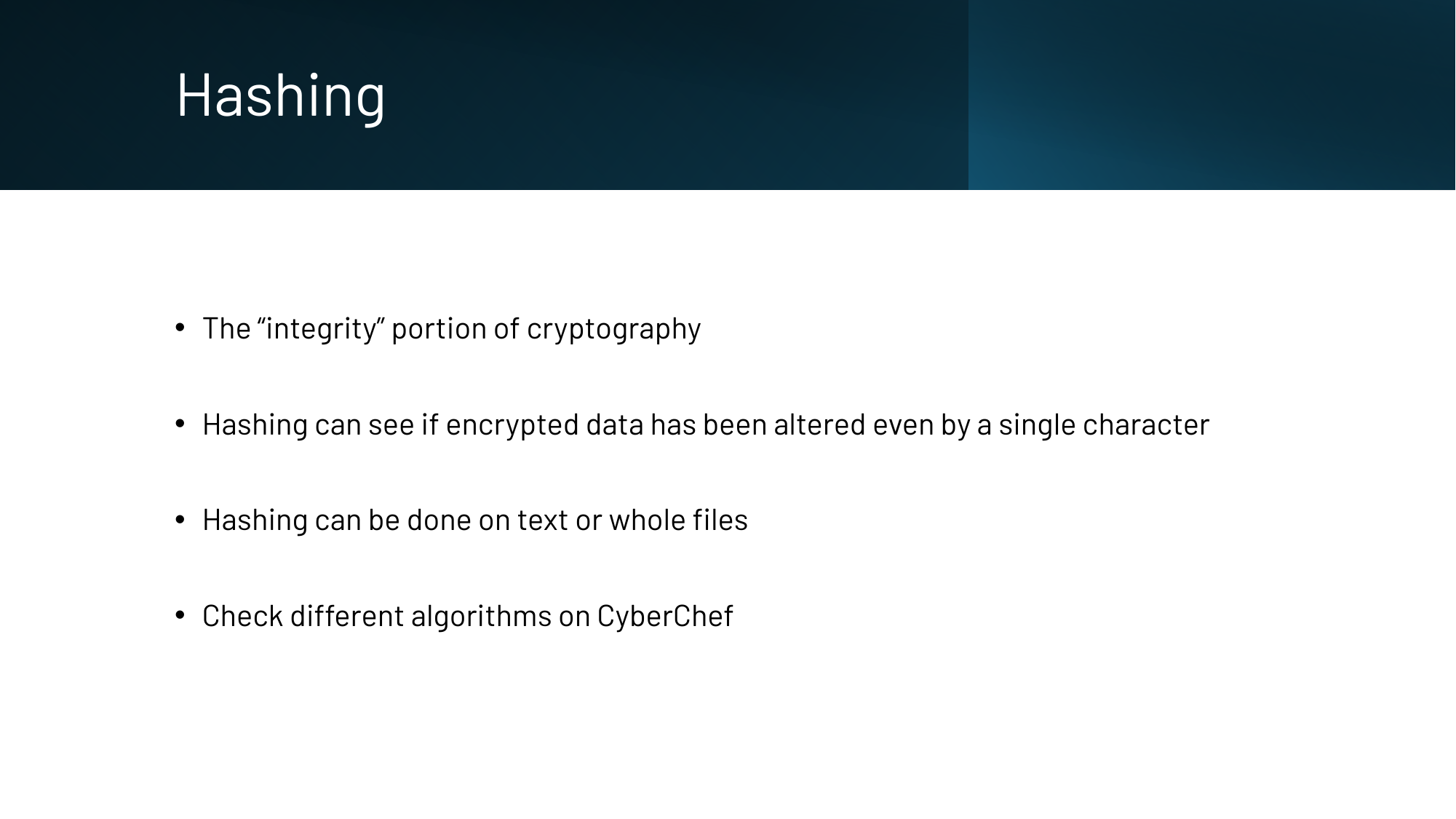

# Hashing
The “integrity” portion of cryptography

Hashing can see if encrypted data has been altered even by a single character

Hashing can be done on text or whole files

Check different algorithms on CyberChef